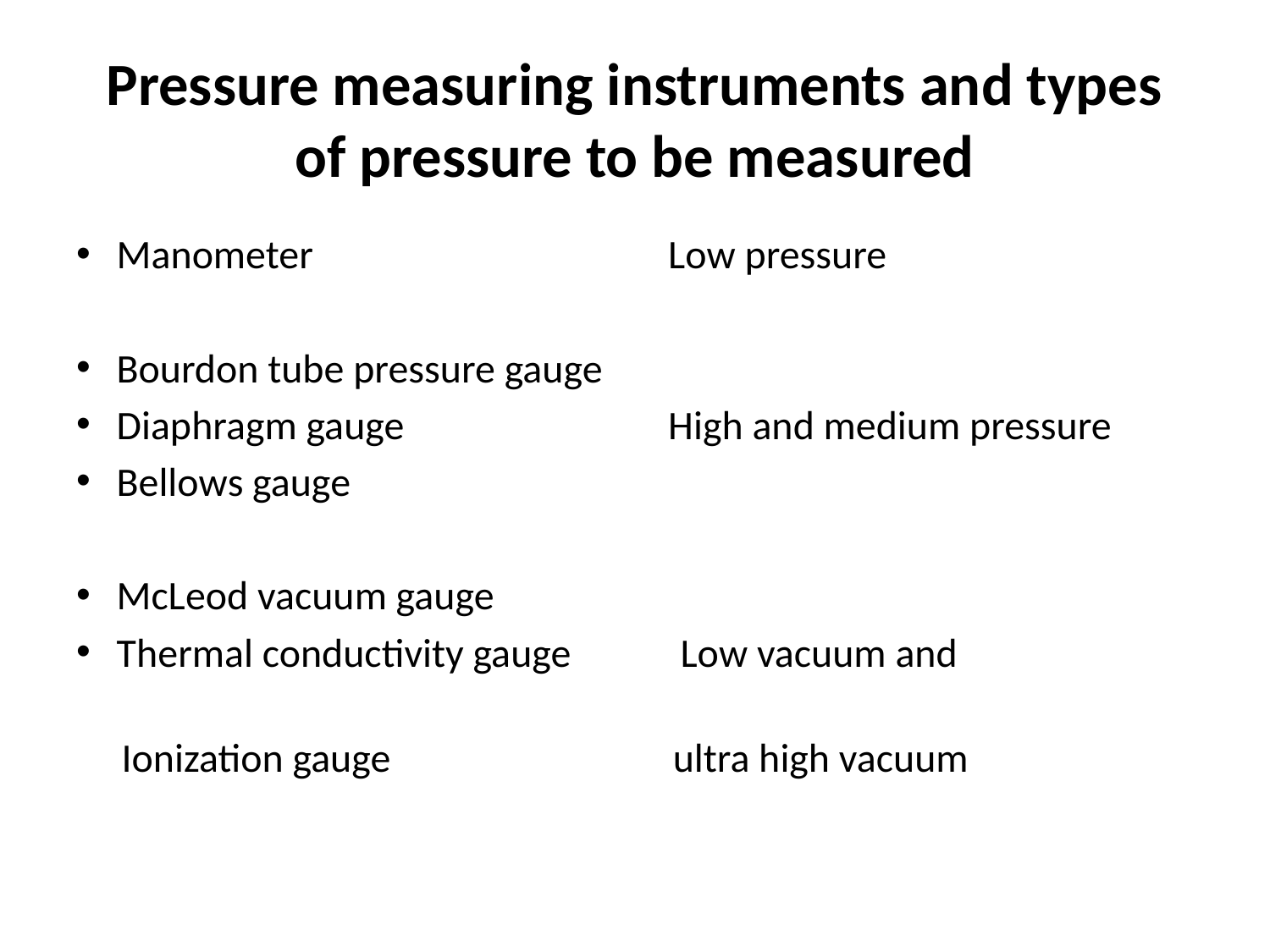

# Pressure measuring instruments and types of pressure to be measured
Manometer                                       Low pressure

Bourdon tube pressure gauge
Diaphragm gauge                             High and medium pressure
Bellows gauge

McLeod vacuum gauge
Thermal conductivity gauge            Low vacuum and
     Ionization gauge                               ultra high vacuum